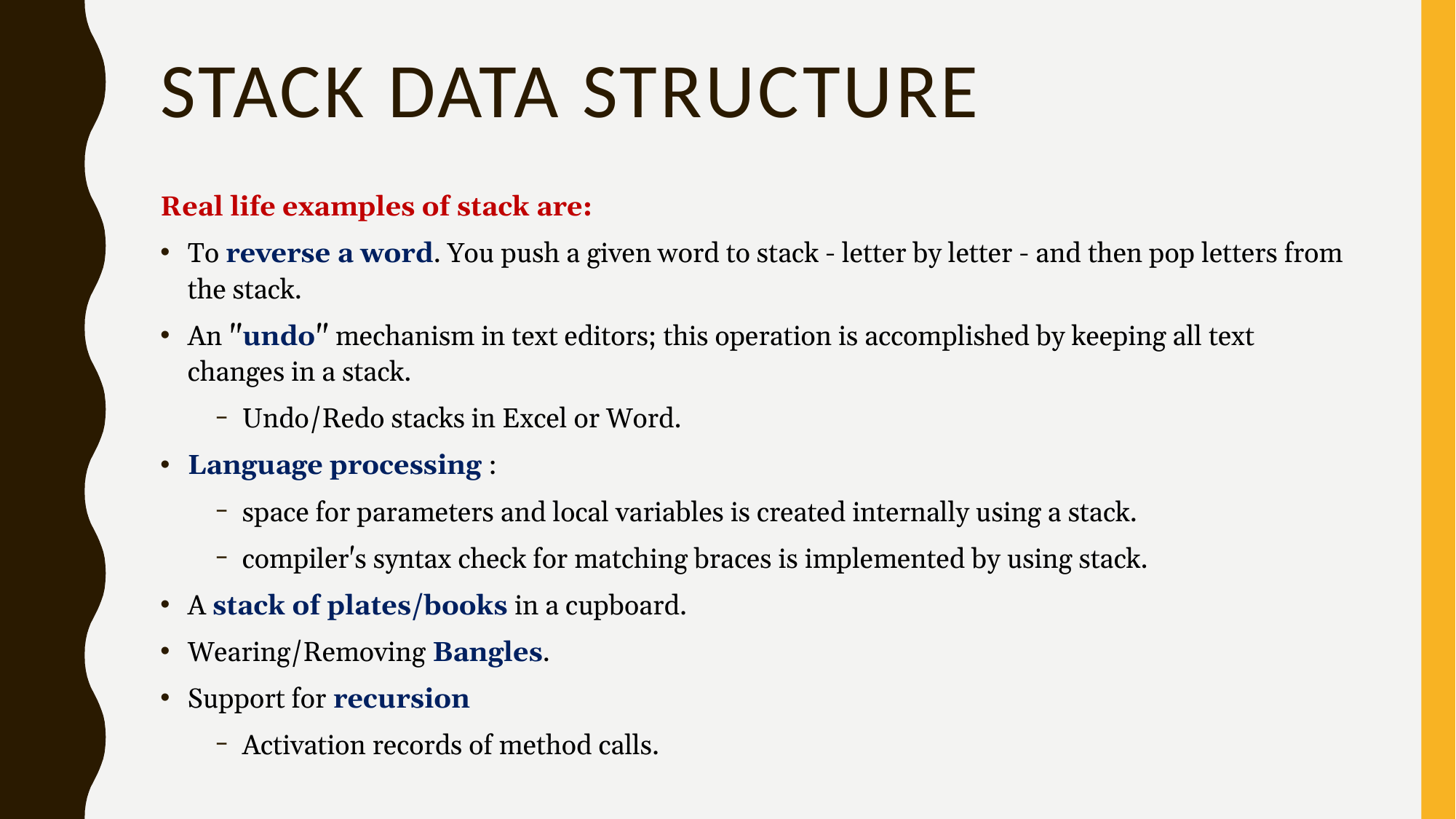

# Stack Data Structure
Real life examples of stack are:
To reverse a word. You push a given word to stack - letter by letter - and then pop letters from the stack.
An "undo" mechanism in text editors; this operation is accomplished by keeping all text changes in a stack.
Undo/Redo stacks in Excel or Word.
Language processing :
space for parameters and local variables is created internally using a stack.
compiler's syntax check for matching braces is implemented by using stack.
A stack of plates/books in a cupboard.
Wearing/Removing Bangles.
Support for recursion
Activation records of method calls.